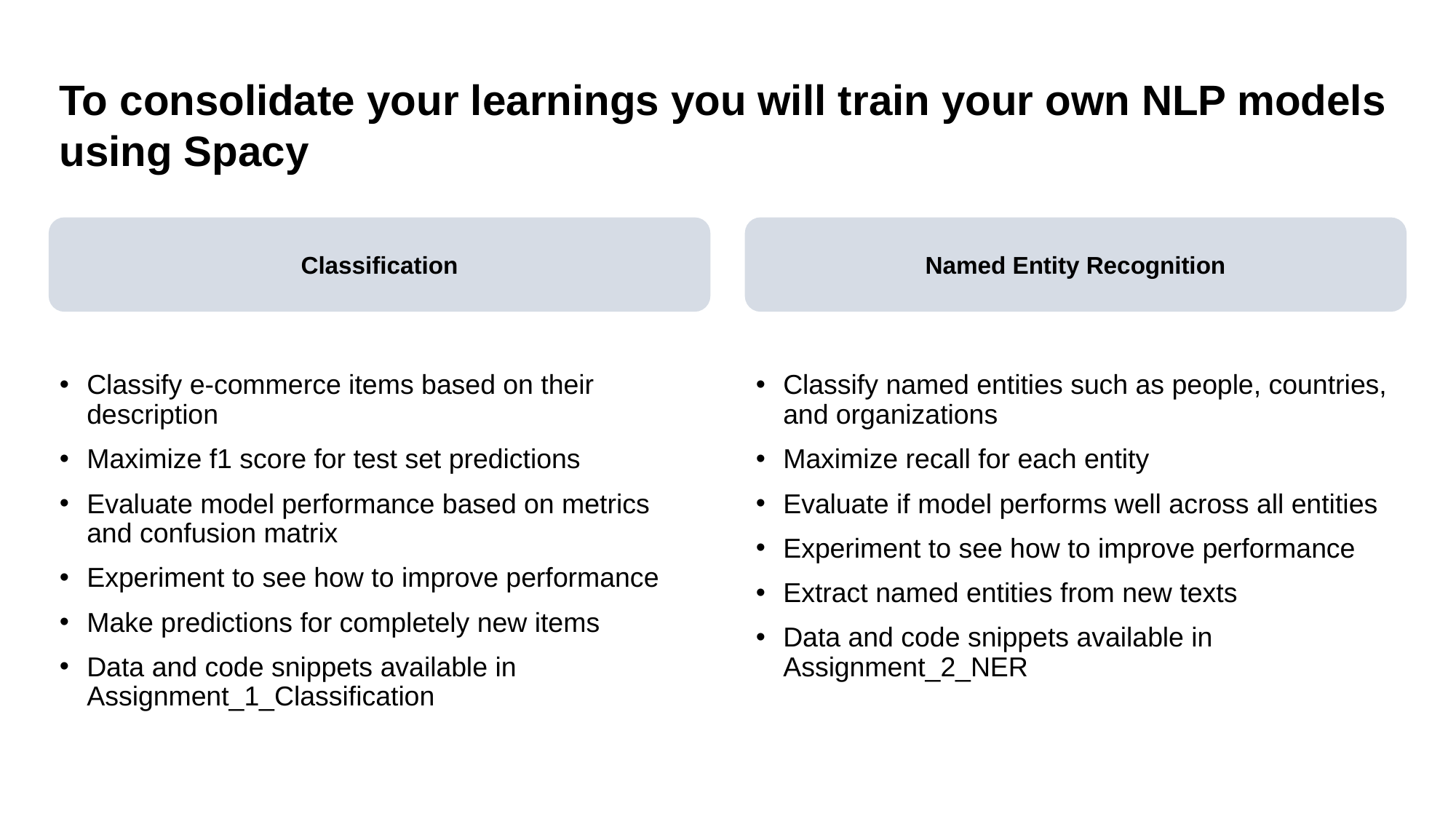

To consolidate your learnings you will train your own NLP models using Spacy
Classification
Named Entity Recognition

Classify e-commerce items based on their description
Maximize f1 score for test set predictions
Evaluate model performance based on metrics and confusion matrix
Experiment to see how to improve performance
Make predictions for completely new items
Data and code snippets available in Assignment_1_Classification

Classify named entities such as people, countries, and organizations
Maximize recall for each entity
Evaluate if model performs well across all entities
Experiment to see how to improve performance
Extract named entities from new texts
Data and code snippets available in Assignment_2_NER